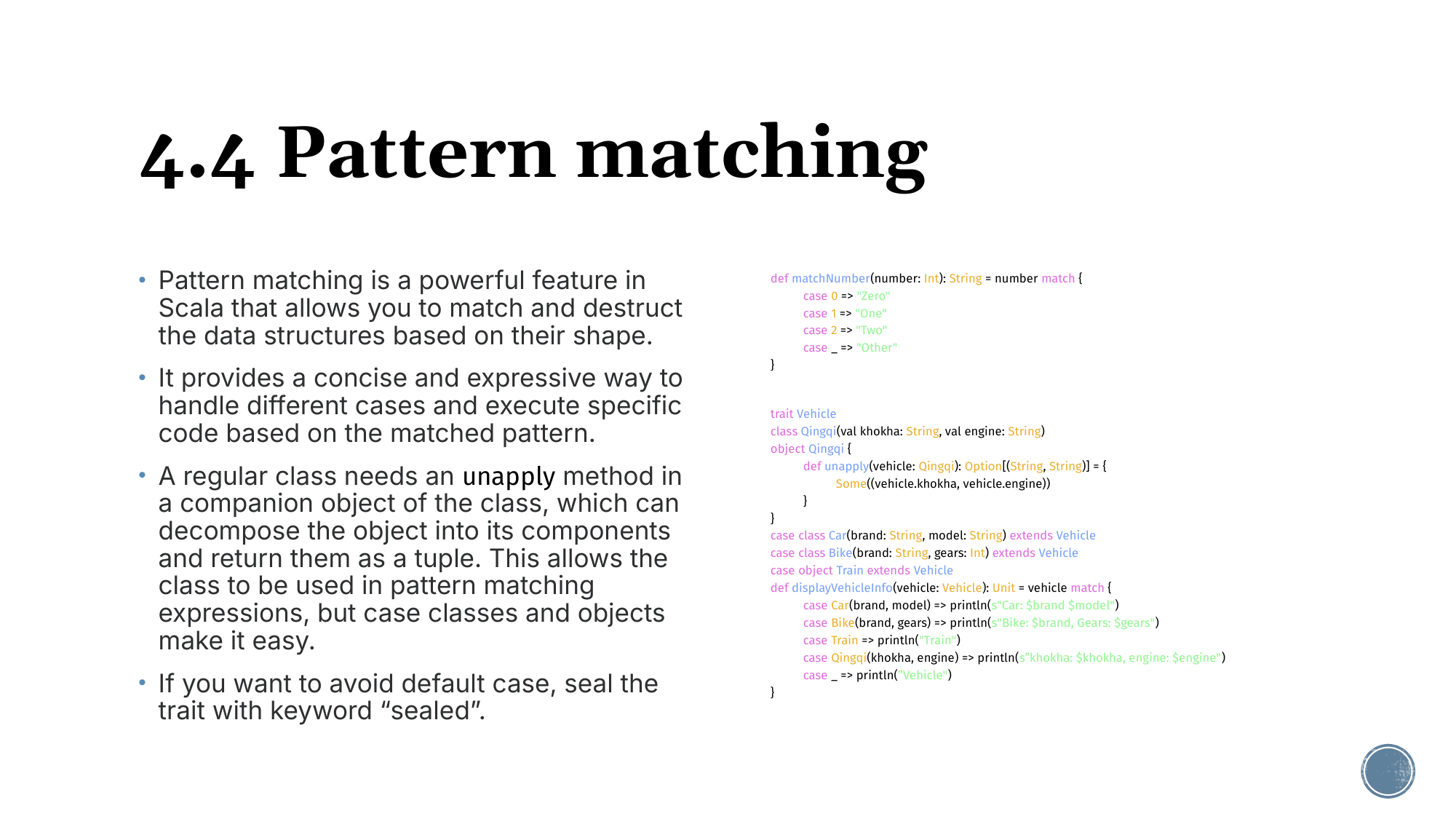

# 4.4 Pattern matching
Pattern matching is a powerful feature in Scala that allows you to match and destruct the data structures based on their shape.
It provides a concise and expressive way to handle different cases and execute specific code based on the matched pattern.
A regular class needs an unapply method in a companion object of the class, which can decompose the object into its components and return them as a tuple. This allows the class to be used in pattern matching expressions, but case classes and objects make it easy.
If you want to avoid default case, seal the trait with keyword “sealed”.
def matchNumber(number: Int): String = number match {
case 0 => "Zero"
case 1 => "One"
case 2 => "Two"
case _ => "Other"
}

trait Vehicle
class Qingqi(val khokha: String, val engine: String)
object Qingqi {
def unapply(vehicle: Qingqi): Option[(String, String)] = {
Some((vehicle.khokha, vehicle.engine))
}
}
case class Car(brand: String, model: String) extends Vehicle
case class Bike(brand: String, gears: Int) extends Vehicle
case object Train extends Vehicle
def displayVehicleInfo(vehicle: Vehicle): Unit = vehicle match {
case Car(brand, model) => println(s"Car: $brand $model")
case Bike(brand, gears) => println(s"Bike: $brand, Gears: $gears")
case Train => println("Train")
case Qingqi(khokha, engine) => println(s”khokha: $khokha, engine: $engine")
case _ => println(”Vehicle")
}